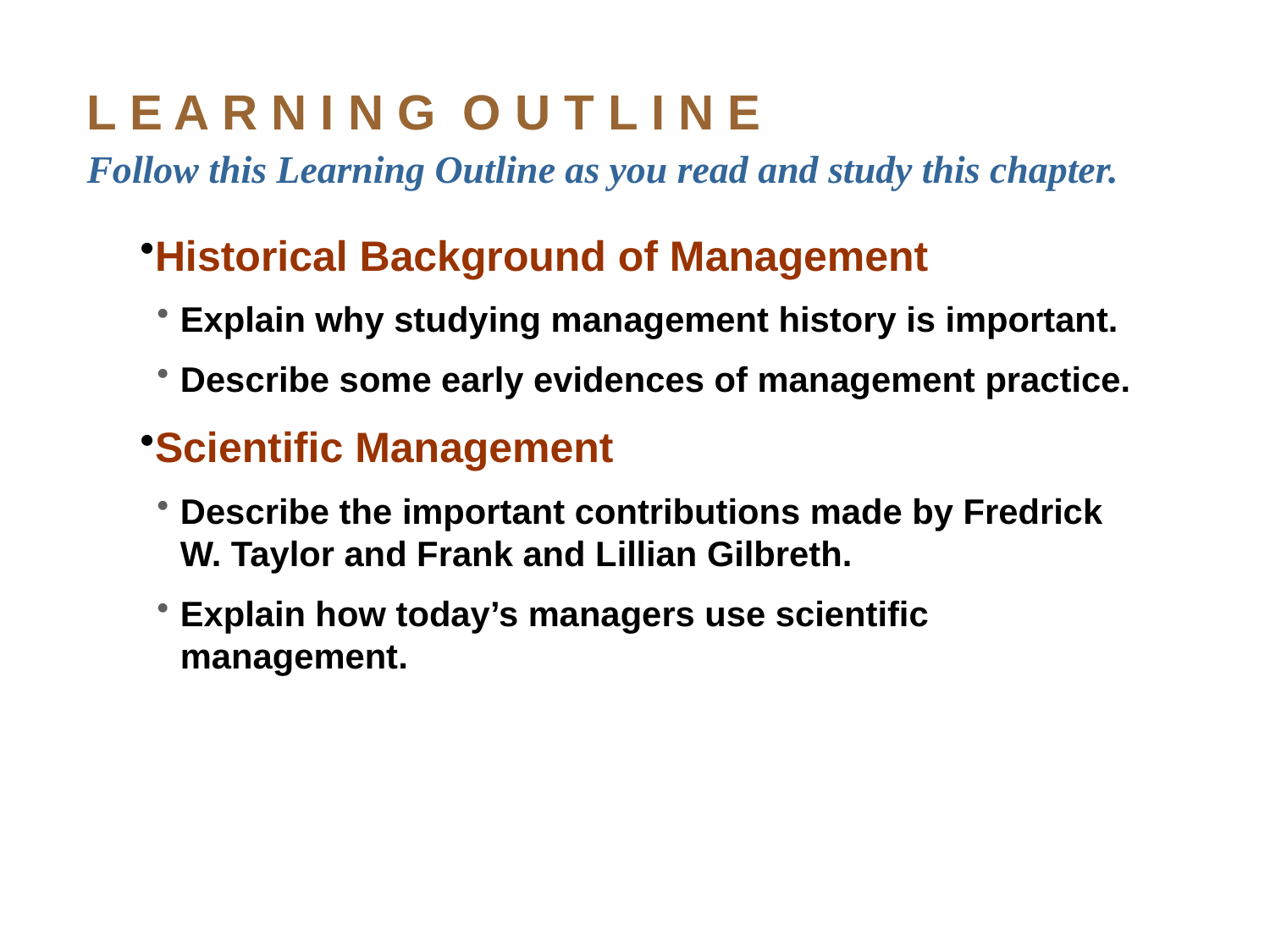

# L E A R N I N G  O U T L I N E Follow this Learning Outline as you read and study this chapter.
Historical Background of Management
Explain why studying management history is important.
Describe some early evidences of management practice.
Scientific Management
Describe the important contributions made by Fredrick W. Taylor and Frank and Lillian Gilbreth.
Explain how today’s managers use scientific management.